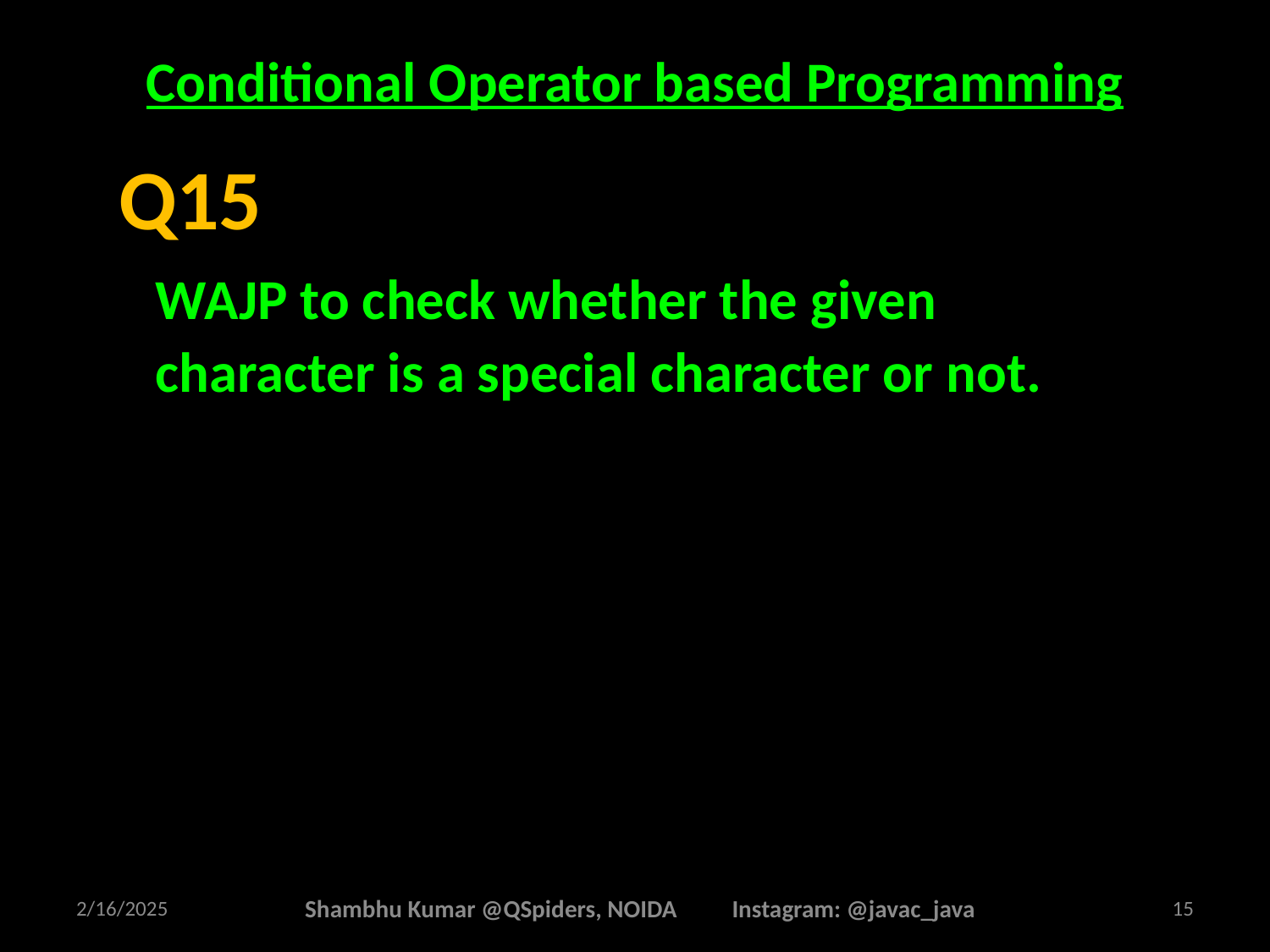

# Conditional Operator based Programming

WAJP to check whether the given character is a special character or not.
Q15
2/16/2025
Shambhu Kumar @QSpiders, NOIDA          Instagram: @javac_java
15